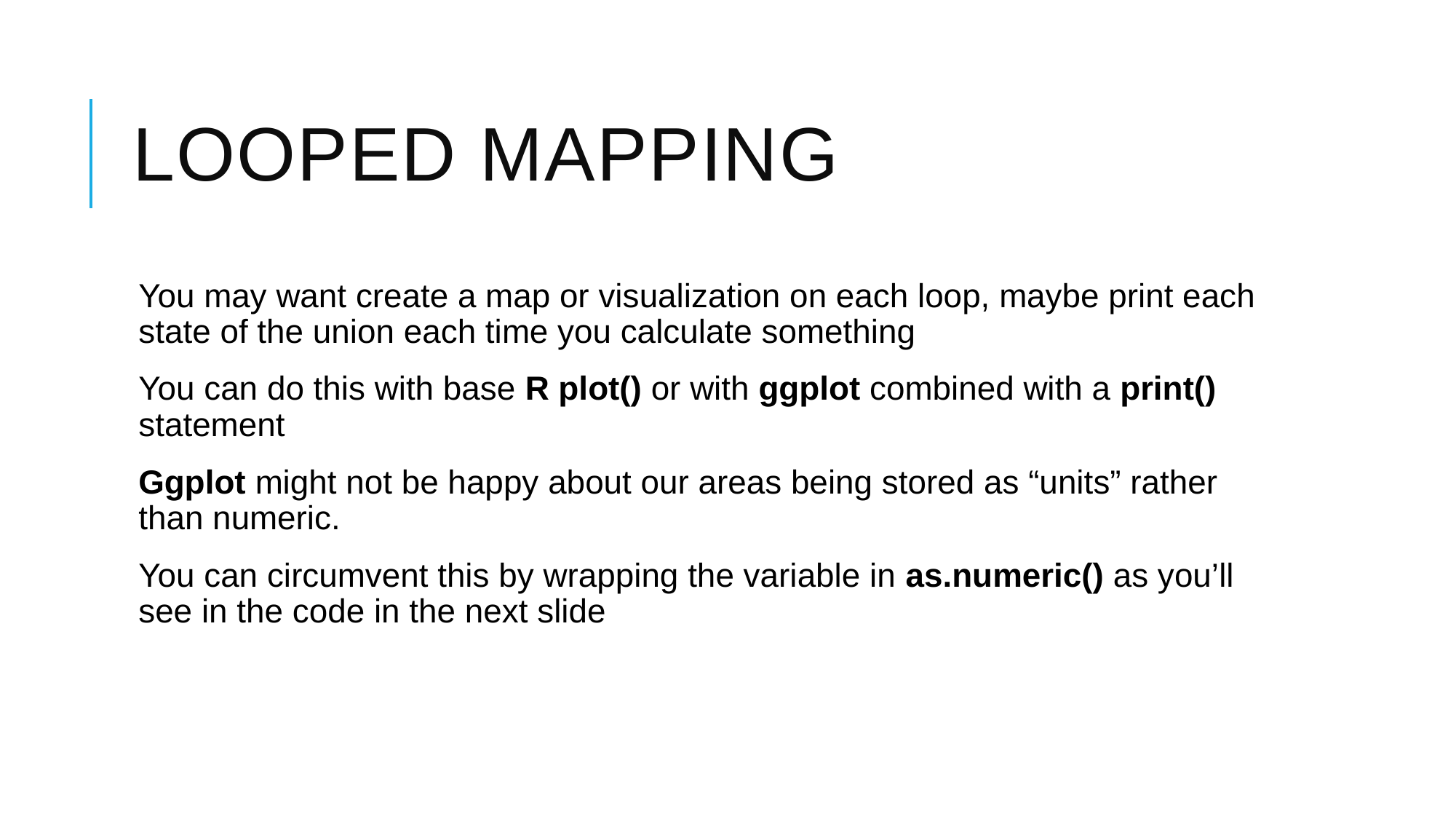

# Looped mapping
You may want create a map or visualization on each loop, maybe print each state of the union each time you calculate something
You can do this with base R plot() or with ggplot combined with a print() statement
Ggplot might not be happy about our areas being stored as “units” rather than numeric.
You can circumvent this by wrapping the variable in as.numeric() as you’ll see in the code in the next slide